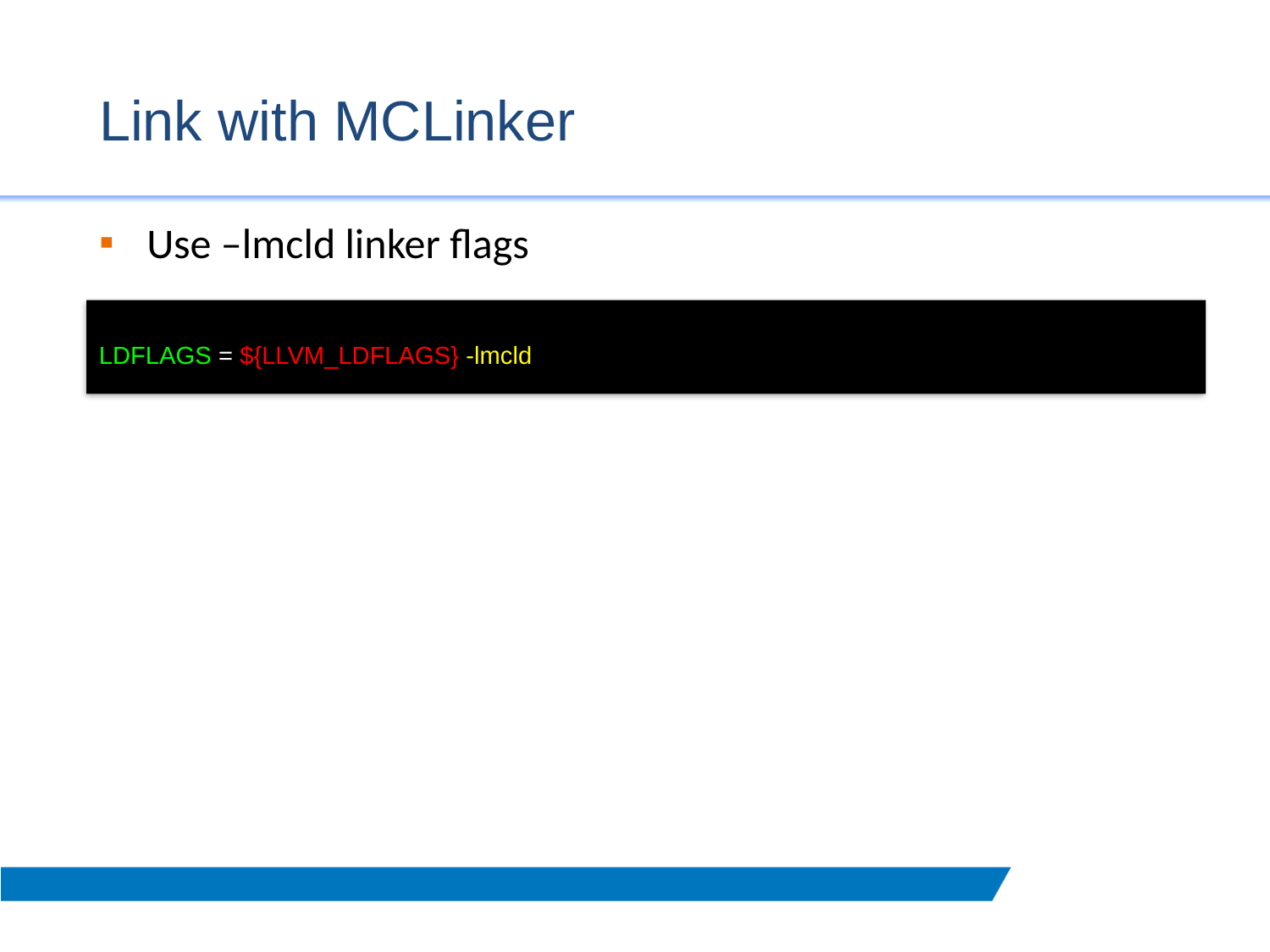

# Link with MCLinker
Use –lmcld linker flags
LDFLAGS = ${LLVM_LDFLAGS} -lmcld